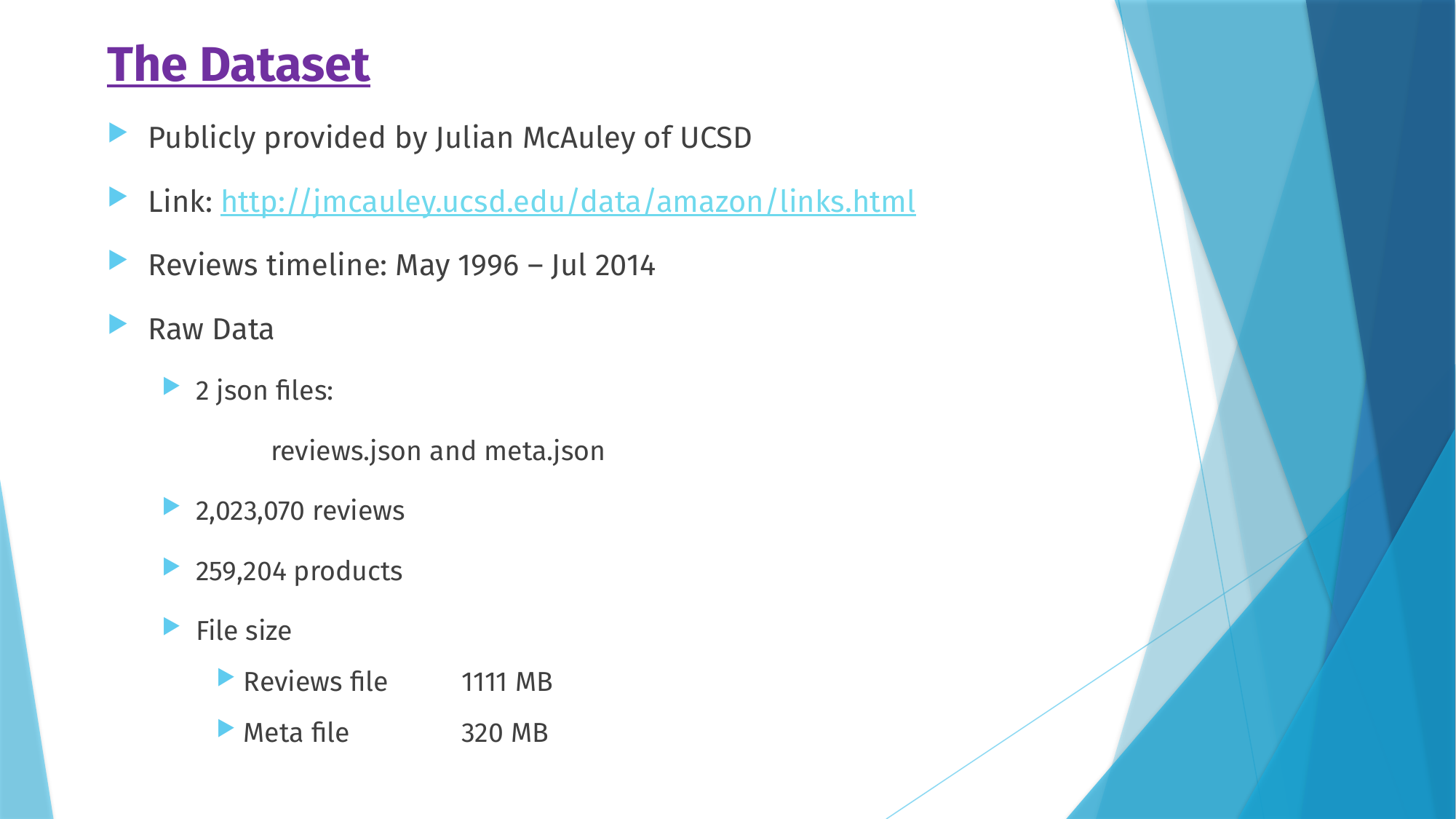

The Dataset
Publicly provided by Julian McAuley of UCSD
Link: http://jmcauley.ucsd.edu/data/amazon/links.html
Reviews timeline: May 1996 – Jul 2014
Raw Data
2 json files:
	reviews.json and meta.json
2,023,070 reviews
259,204 products
File size
Reviews file	1111 MB
Meta file		320 MB